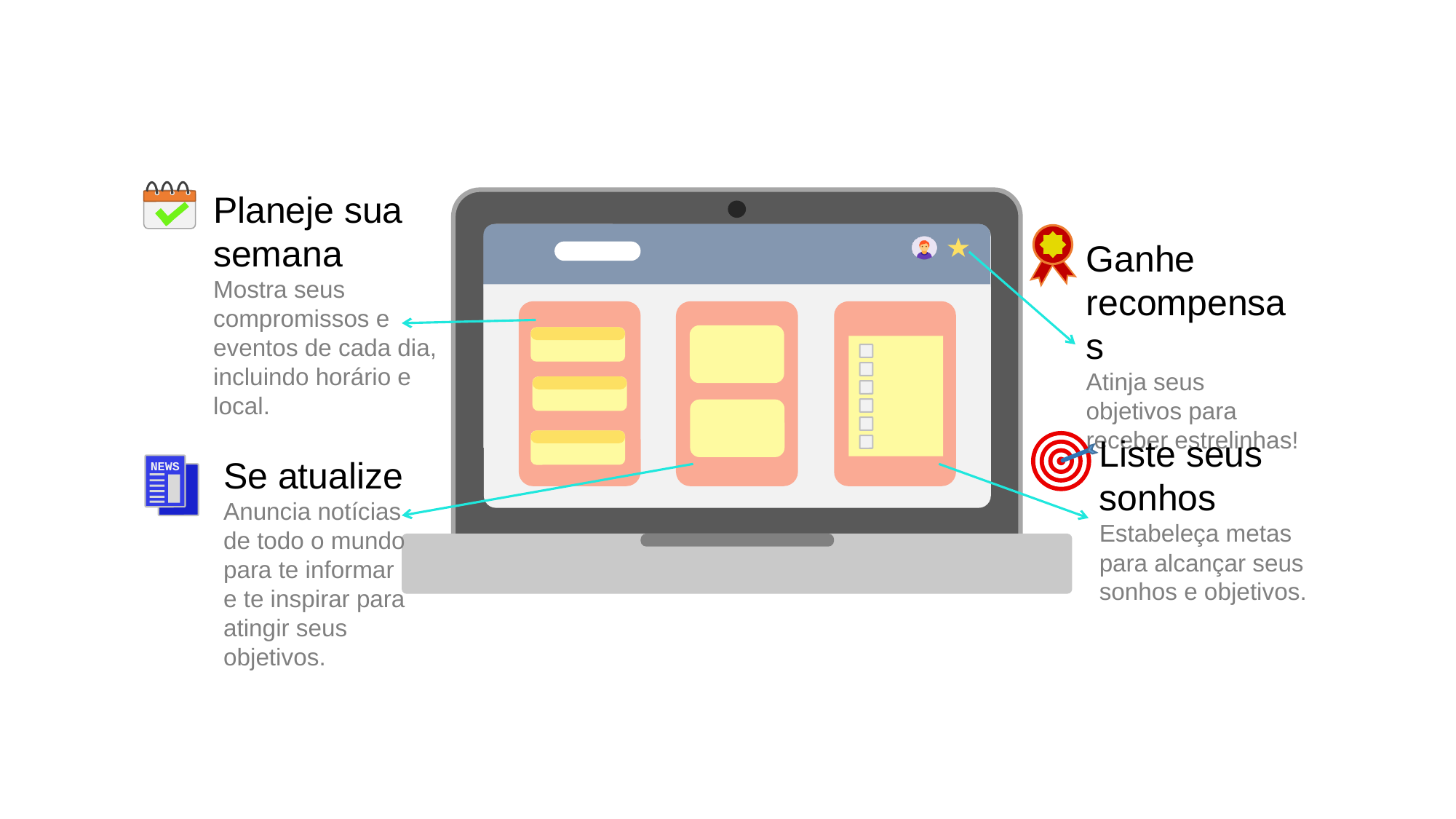

Planeje sua semana
Mostra seus compromissos e eventos de cada dia, incluindo horário e local.

Se atualize
Anuncia notícias de todo o mundo para te informar e te inspirar para atingir seus objetivos.
NEWS

Ganhe recompensas
Atinja seus objetivos para receber estrelinhas!
Liste seus sonhos
Estabeleça metas para alcançar seus sonhos e objetivos.